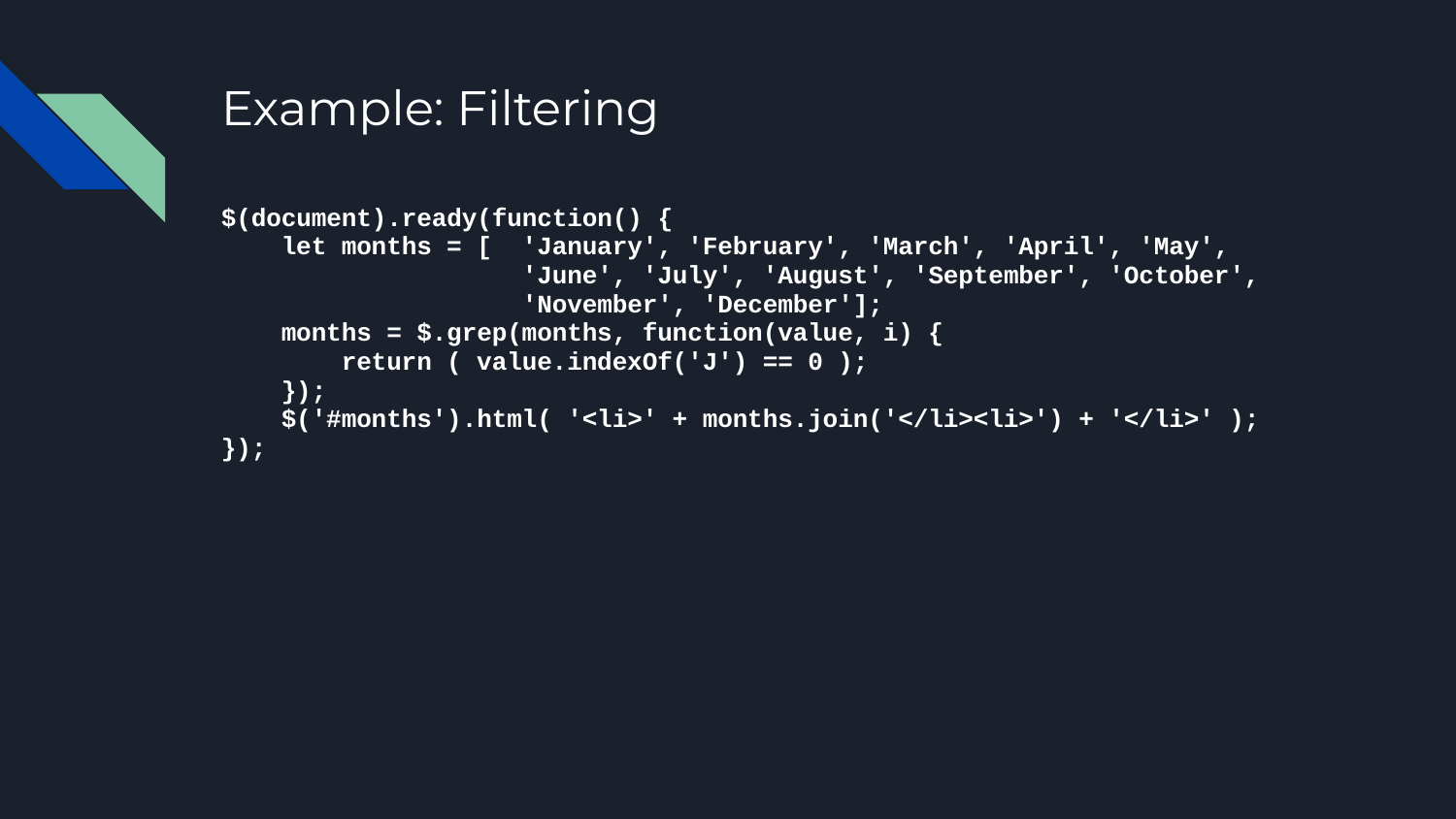

# Example: Filtering

$(document).ready(function() {
    let months = [  'January', 'February', 'March', 'April', 'May',
                    'June', 'July', 'August', 'September', 'October',
                    'November', 'December'];
    months = $.grep(months, function(value, i) {
        return ( value.indexOf('J') == 0 );
    });
    $('#months').html( '<li>' + months.join('</li><li>') + '</li>' );
});